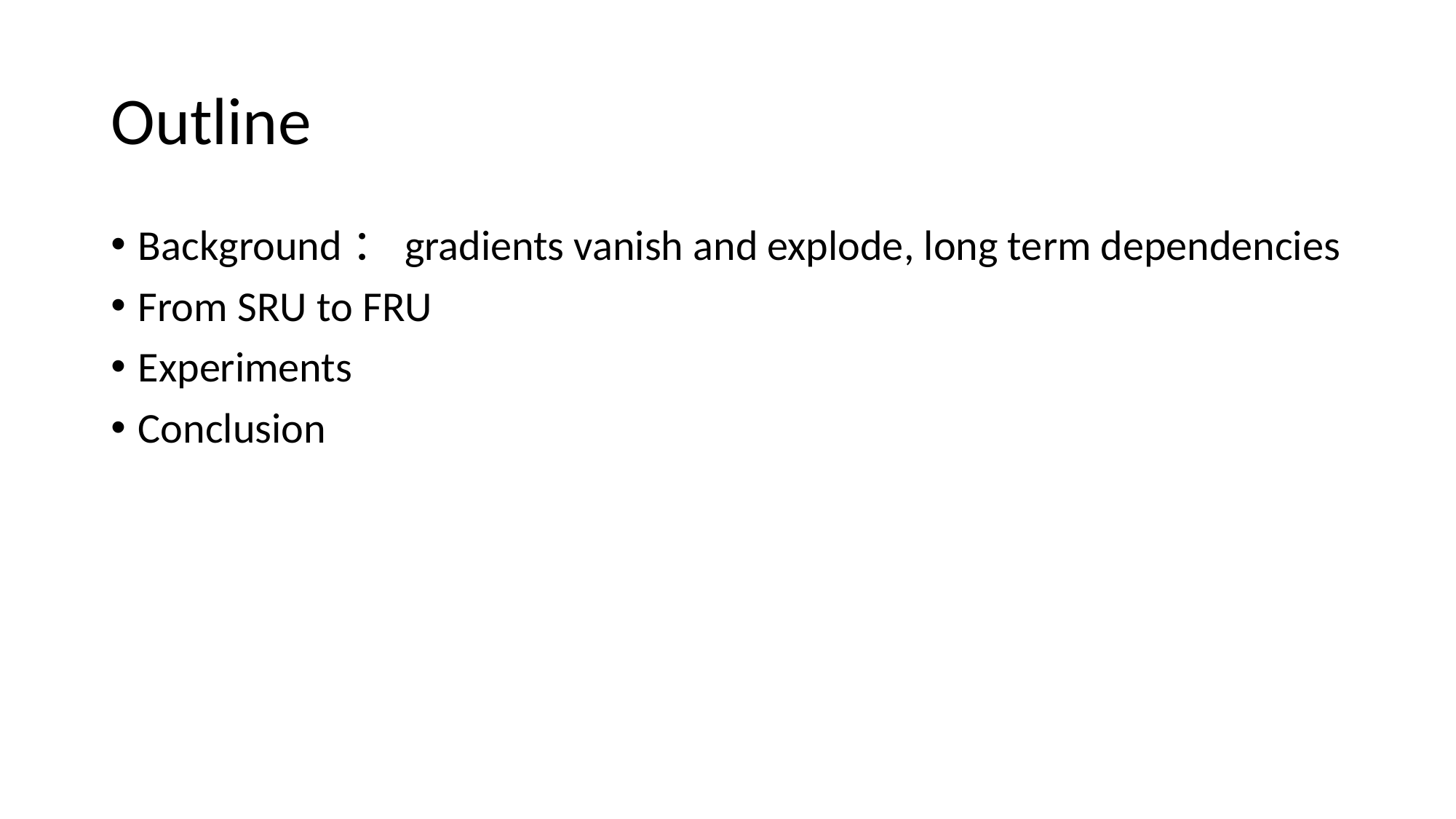

# Outline
Background：gradients vanish and explode, long term dependencies
From SRU to FRU
Experiments
Conclusion